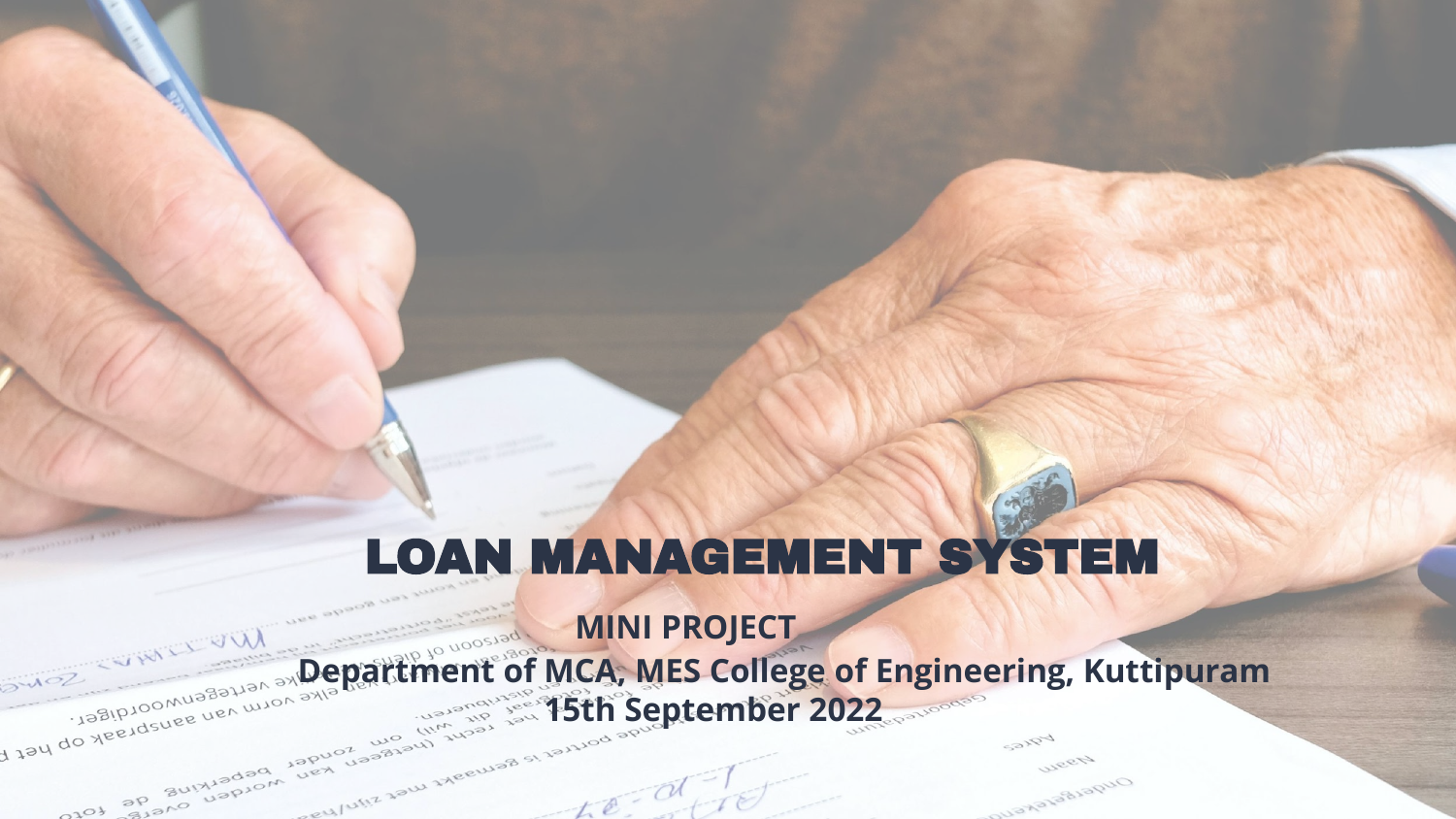

LOAN MANAGEMENT SYSTEM
                             MINI PROJECT
                 Department of MCA, MES College of Engineering, Kuttipuram
                                              15th September 2022